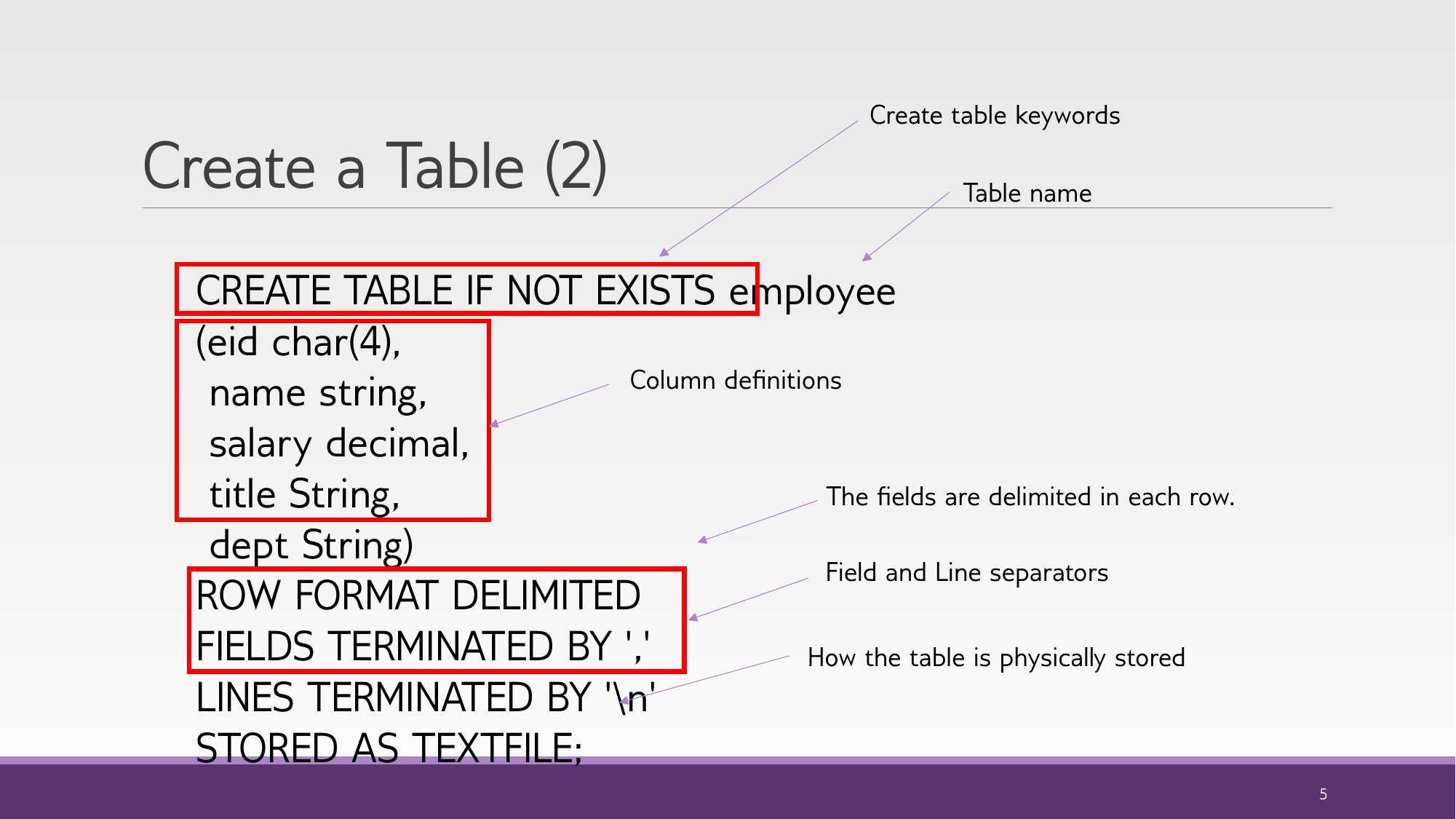

# Create a Table (2)
Create table keywords
Table name

CREATE TABLE IF NOT EXISTS employee
(eid char(4),
 name string,
 salary decimal,
 title String,
 dept String)
ROW FORMAT DELIMITED
FIELDS TERMINATED BY ','
LINES TERMINATED BY '\n'
STORED AS TEXTFILE;

Column definitions
The fields are delimited in each row.
Field and Line separators

How the table is physically stored
5